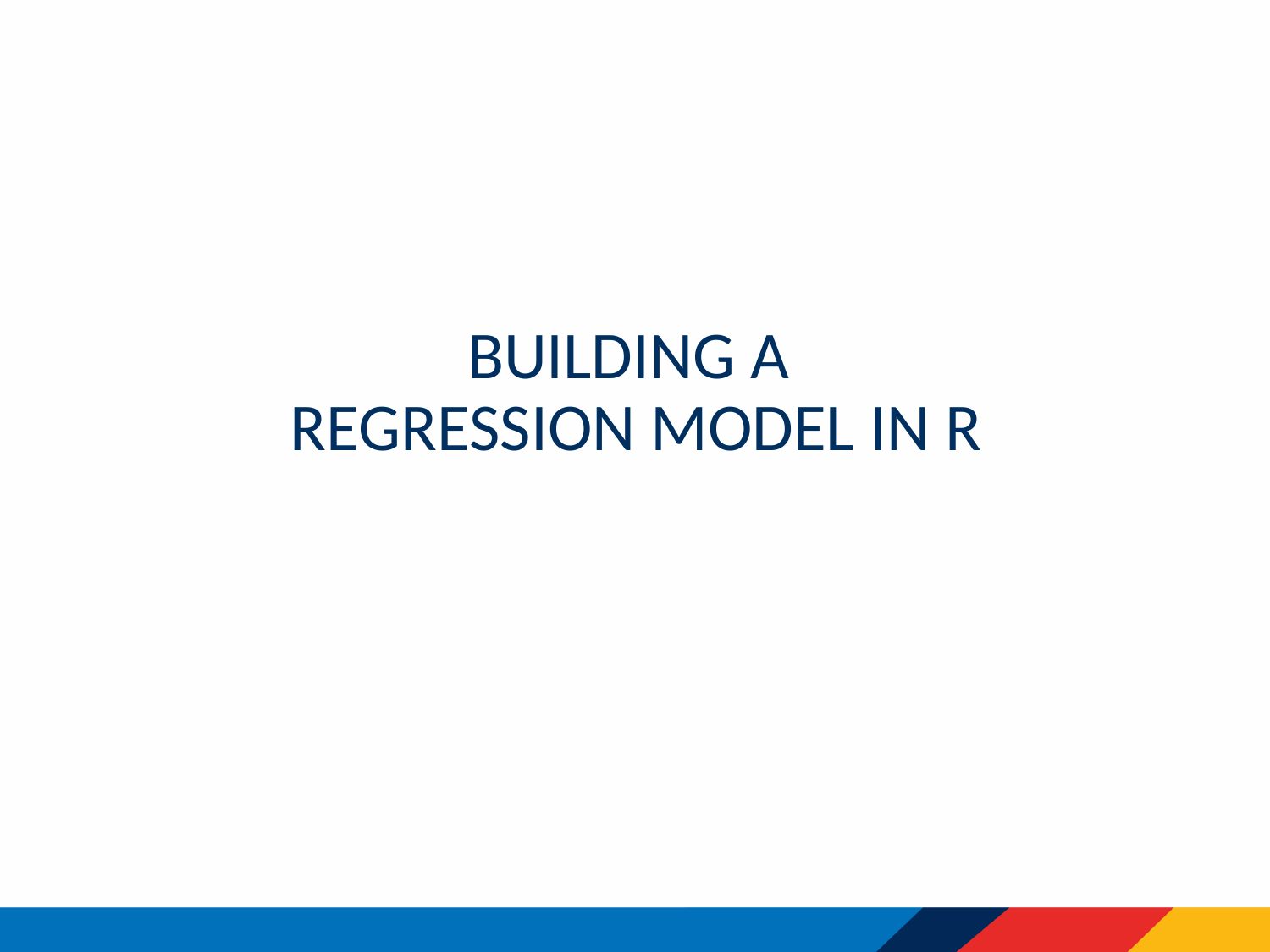

# Building a regression model in R